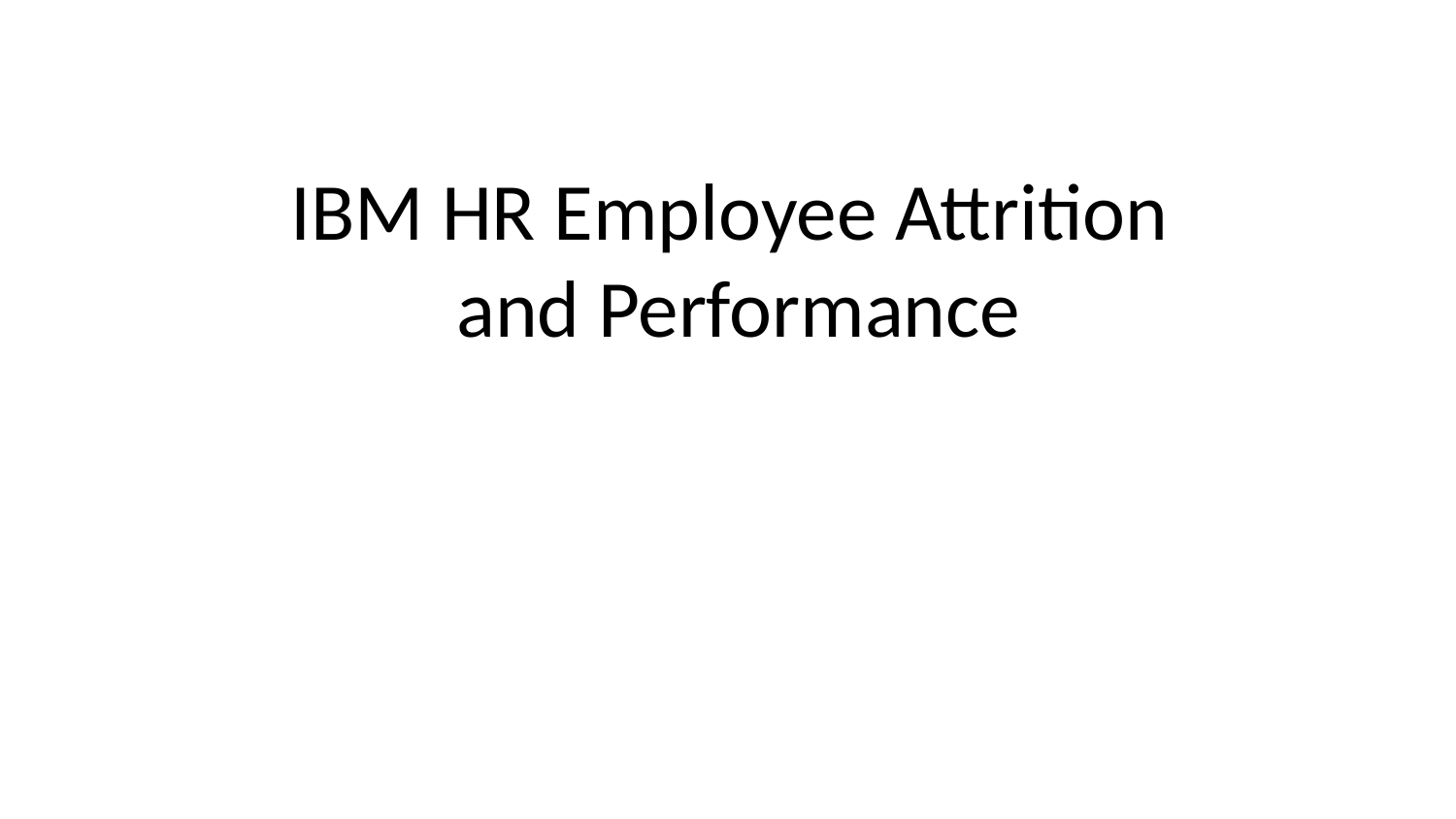

# IBM HR Employee Attrition and Performance